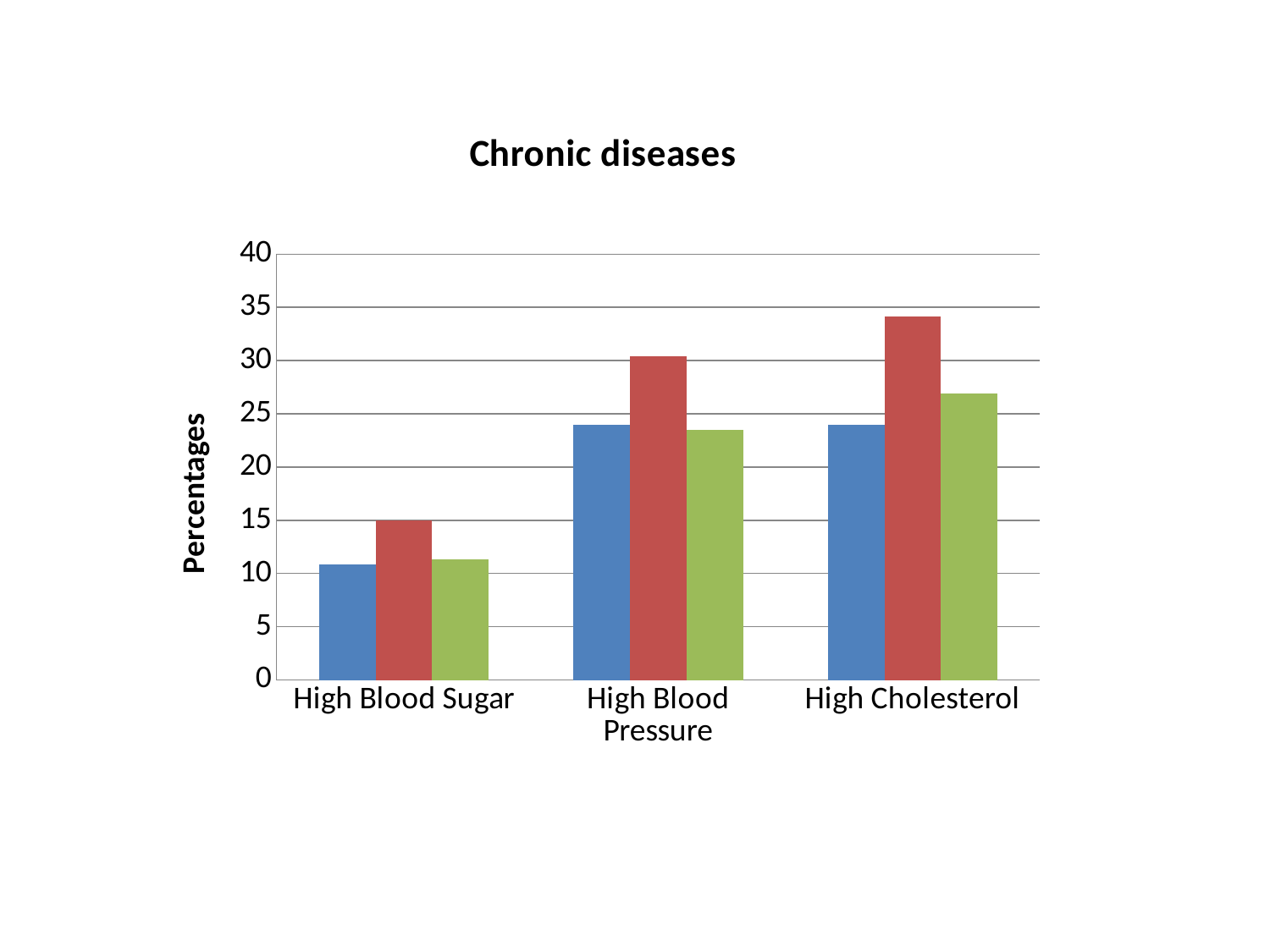

### Chart: Chronic diseases

| Category | Queenstown | Bukit Panjang | NHS |
|---|---|---|---|
| High Blood Sugar | 10.85 | 15.0 | 11.3 |
| High Blood Pressure | 23.93 | 30.41 | 23.5 |
| High Cholesterol | 23.94 | 34.17 | 26.9 |